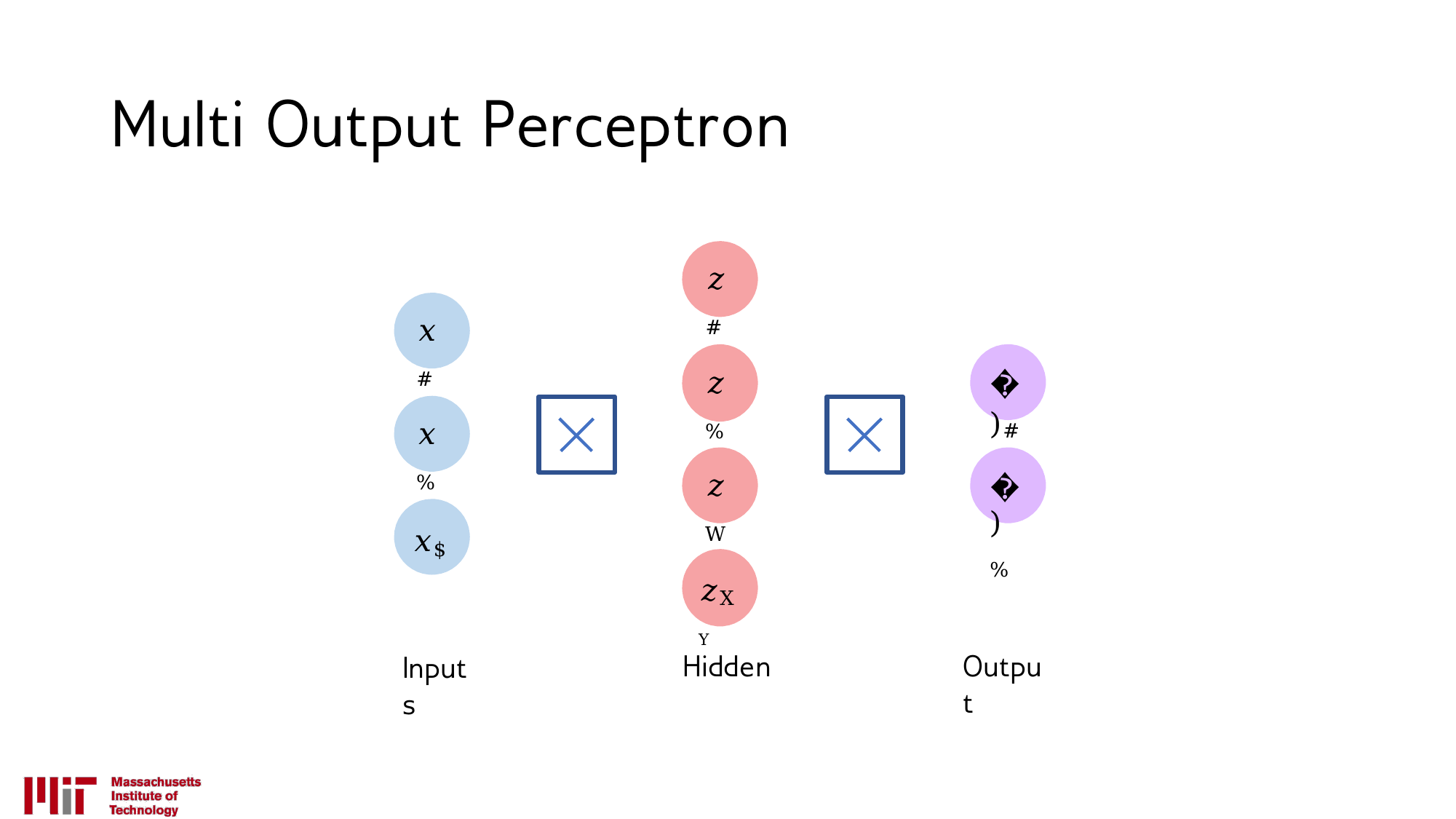

# Multi Output Perceptron

𝑧#

𝑥#

�)#
𝑧%

𝑥%

�)%
𝑧W

𝑥$

𝑧XY
Hidden
Output
Inputs